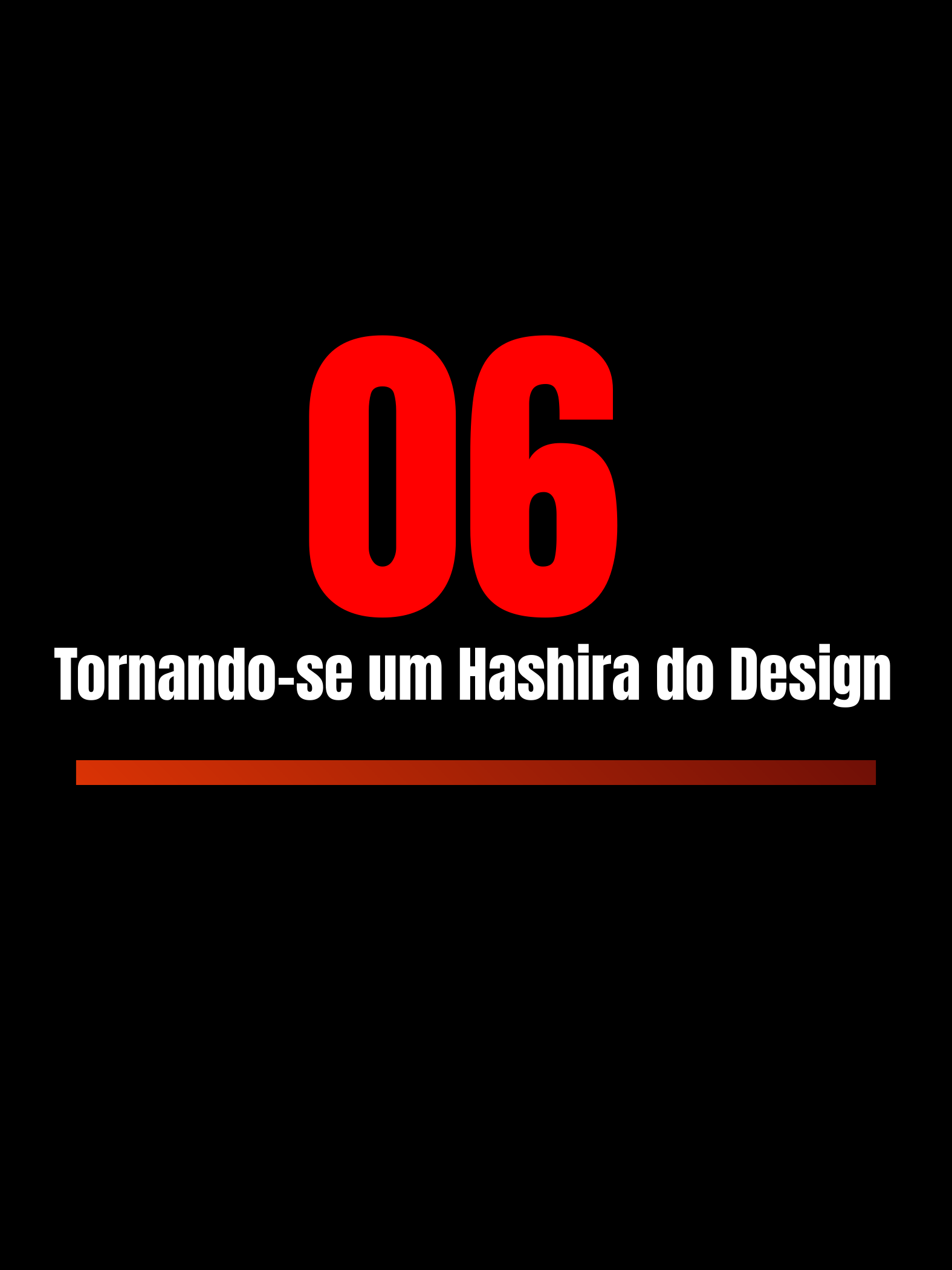

06
Tornando-se um Hashira do Design⛓️

HASHIRA DO DESIGN - ARTHUR DANIEL
12